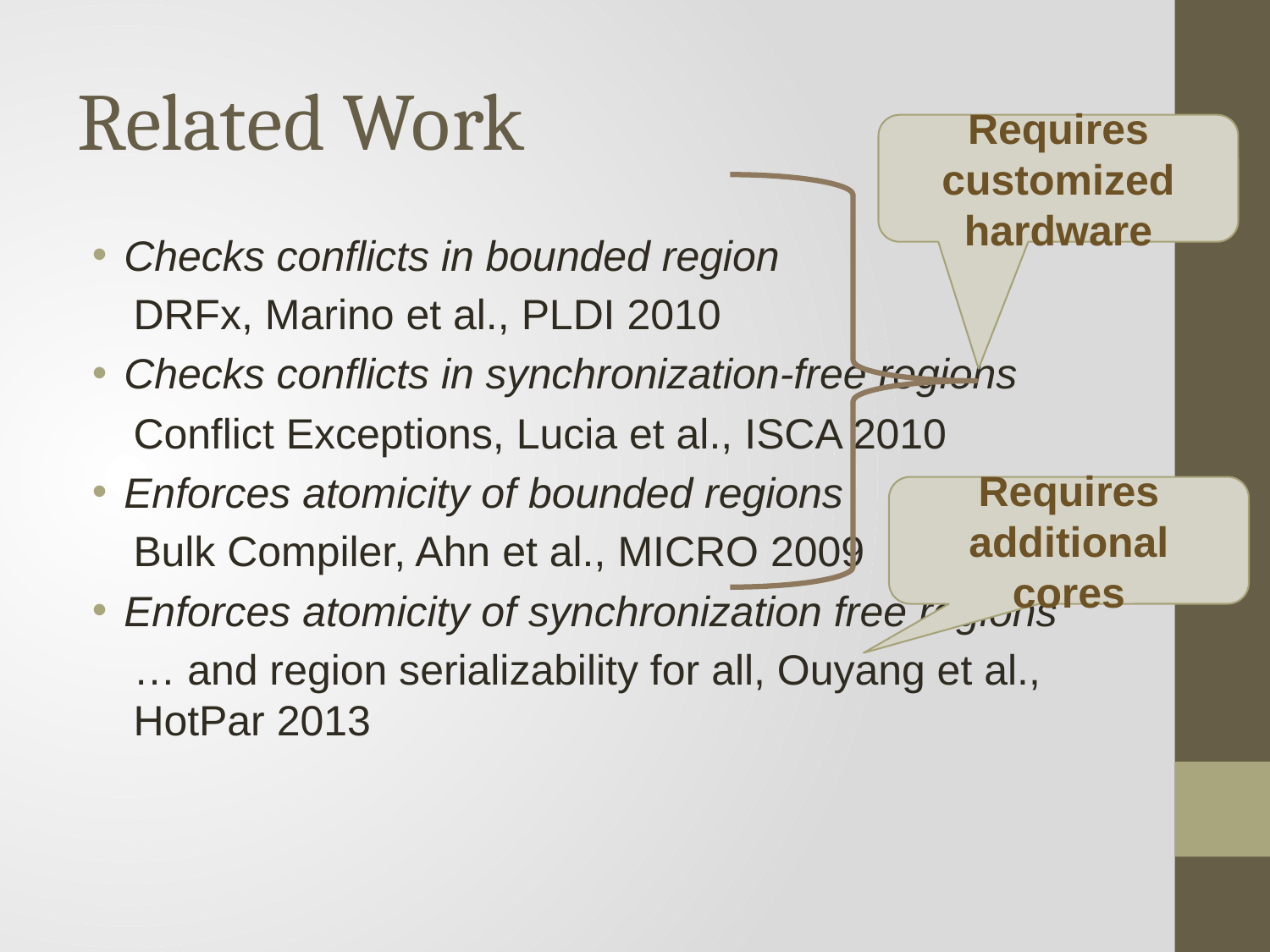

# Related Work
Requires customized hardware

Checks conflicts in bounded region
DRFx, Marino et al., PLDI 2010
Checks conflicts in synchronization-free regions
Conflict Exceptions, Lucia et al., ISCA 2010
Enforces atomicity of bounded regions
Bulk Compiler, Ahn et al., MICRO 2009
Enforces atomicity of synchronization free regions
… and region serializability for all, Ouyang et al., HotPar 2013

Requires additional cores